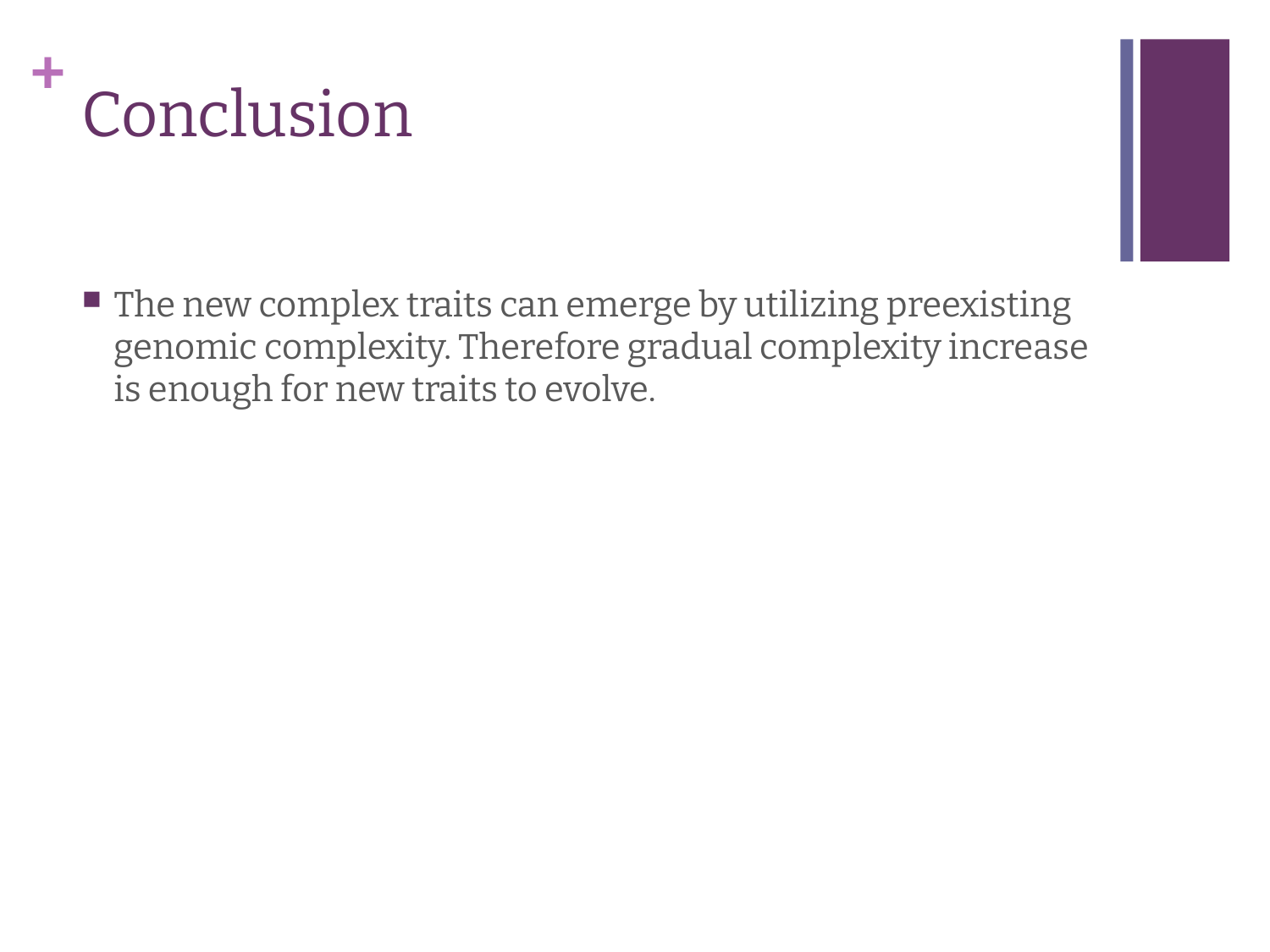

# Conclusion
The new complex traits can emerge by utilizing preexisting genomic complexity. Therefore gradual complexity increase is enough for new traits to evolve.